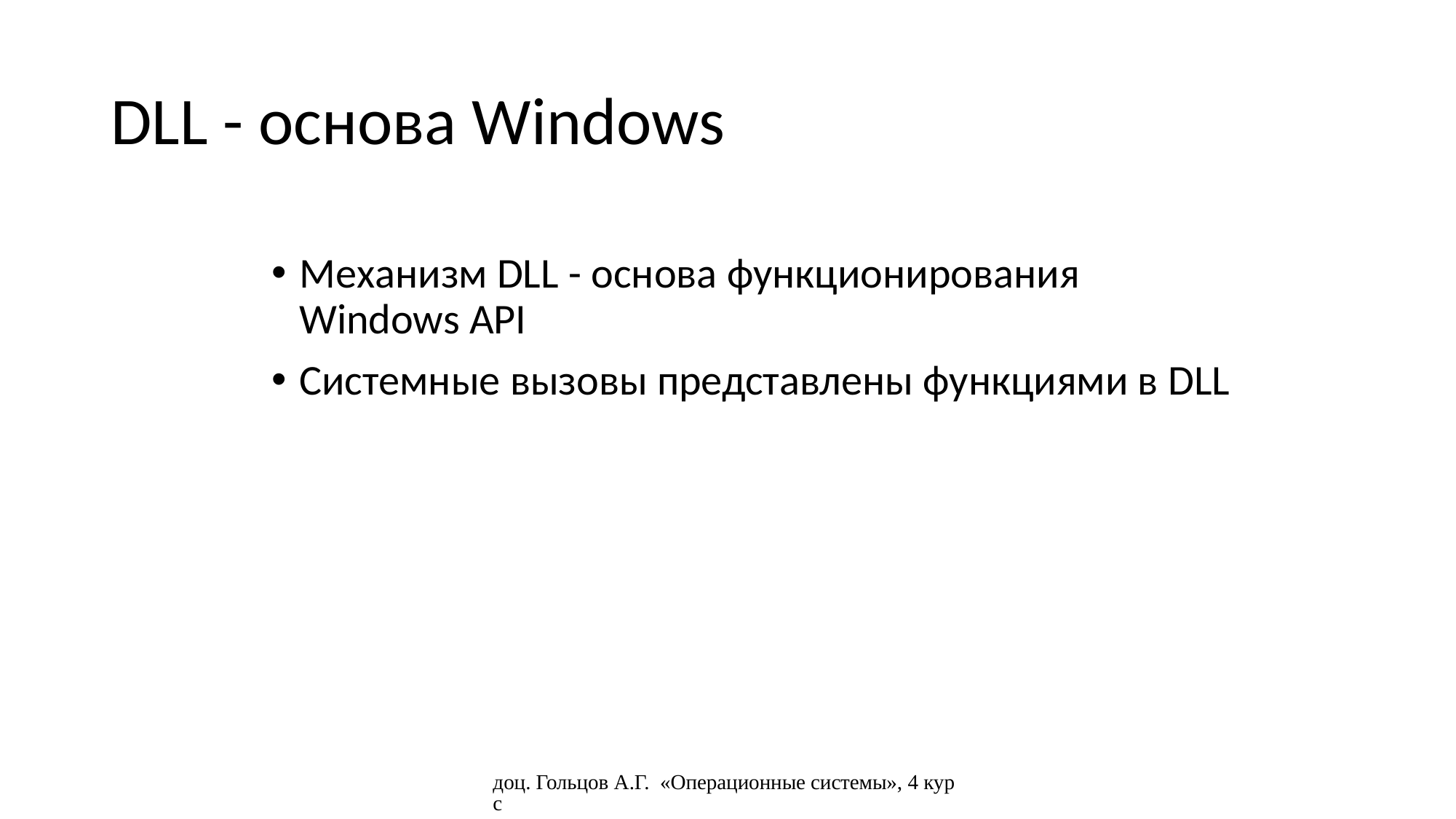

# DLL - основа Windows
Механизм DLL - основа функционирования Windows API
Системные вызовы представлены функциями в DLL
доц. Гольцов А.Г.  «Операционные системы», 4 курс